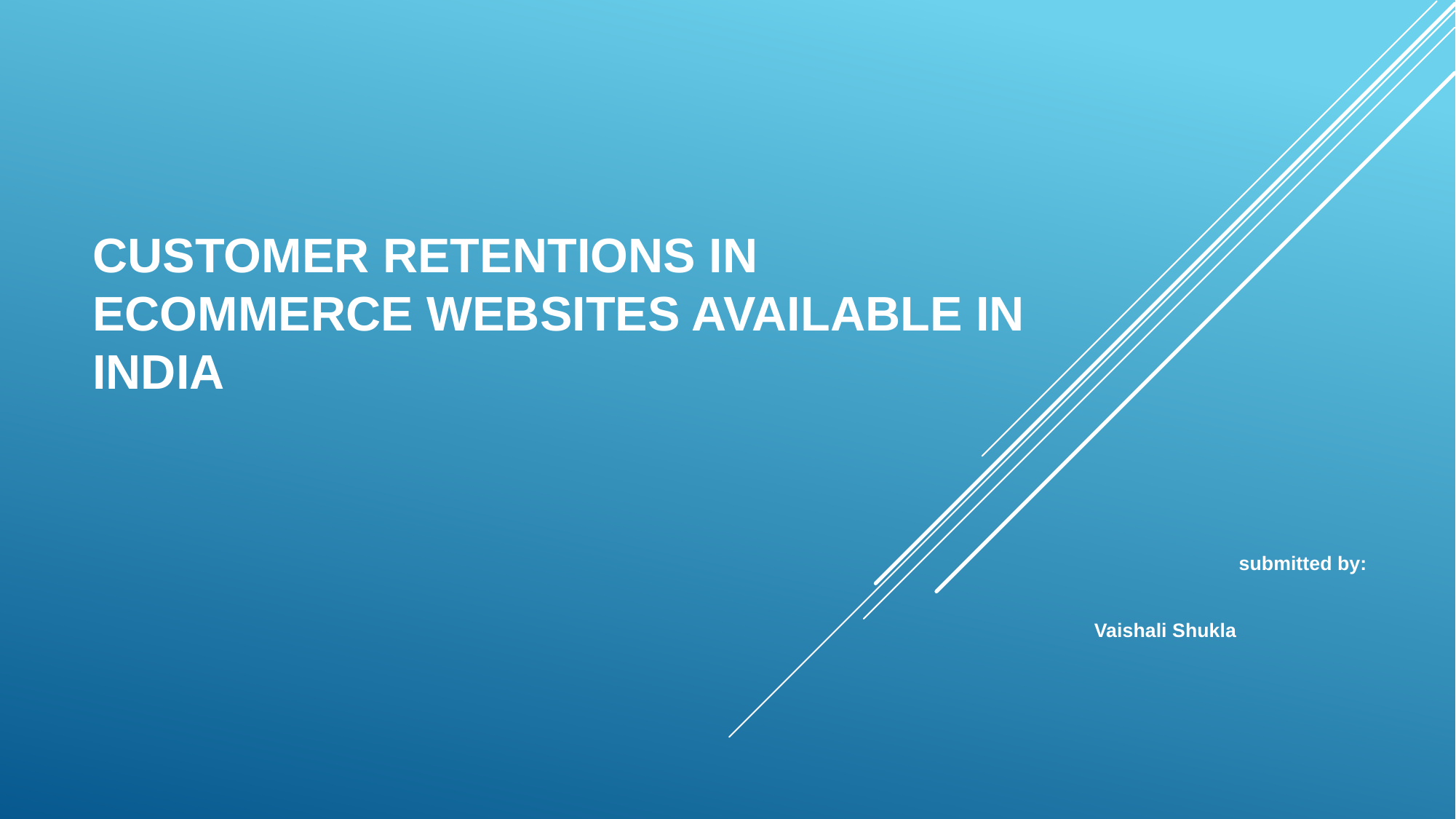

# CUSTOMER RETENTIONS IN ECOMMERCE WEBSITES AVAILABLE IN INDIA
                                                                                                                                                                                                                                                                                                                     submitted by:

   Vaishali Shukla